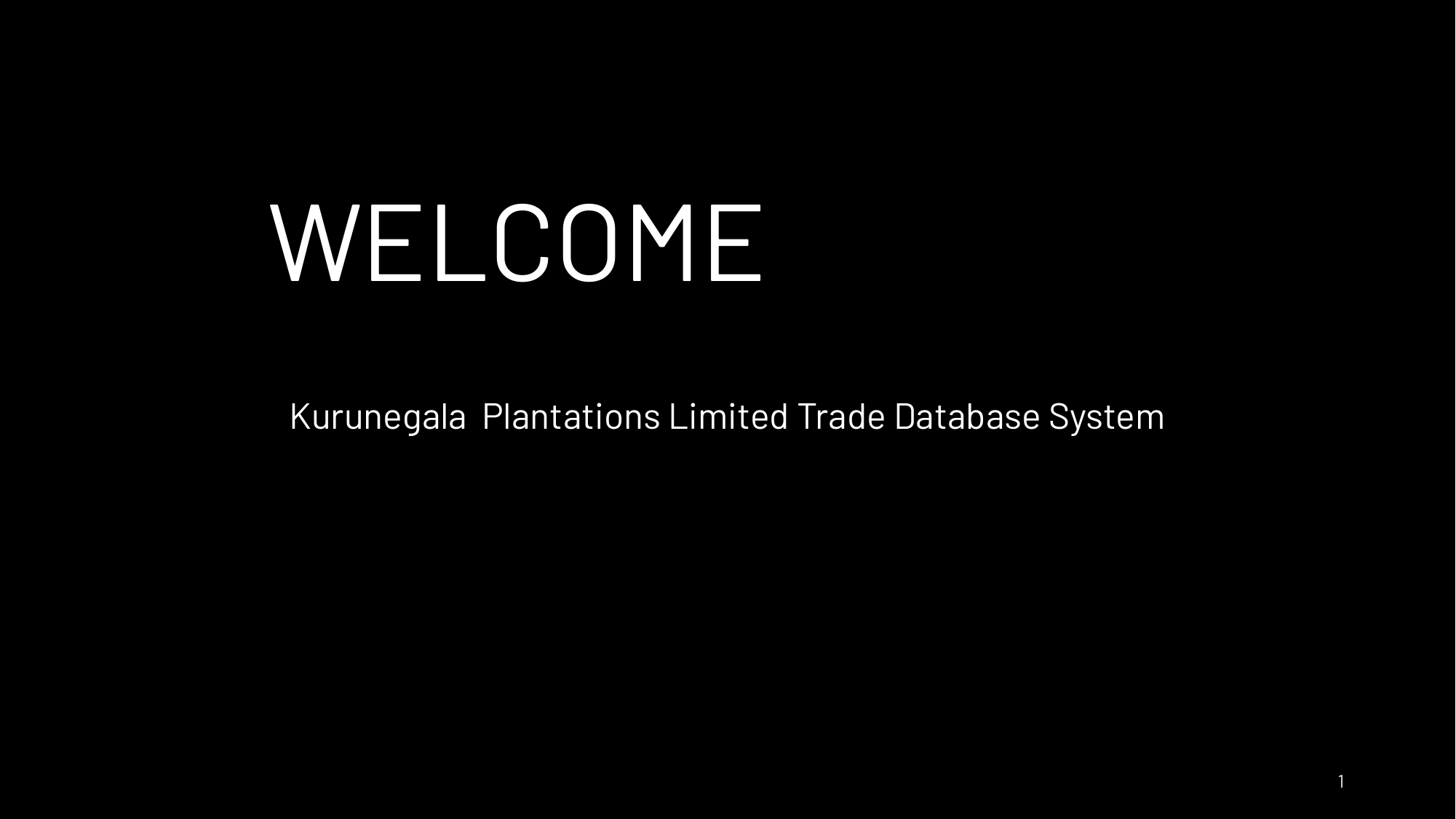

WELCOME
Kurunegala  Plantations Limited Trade Database System
1